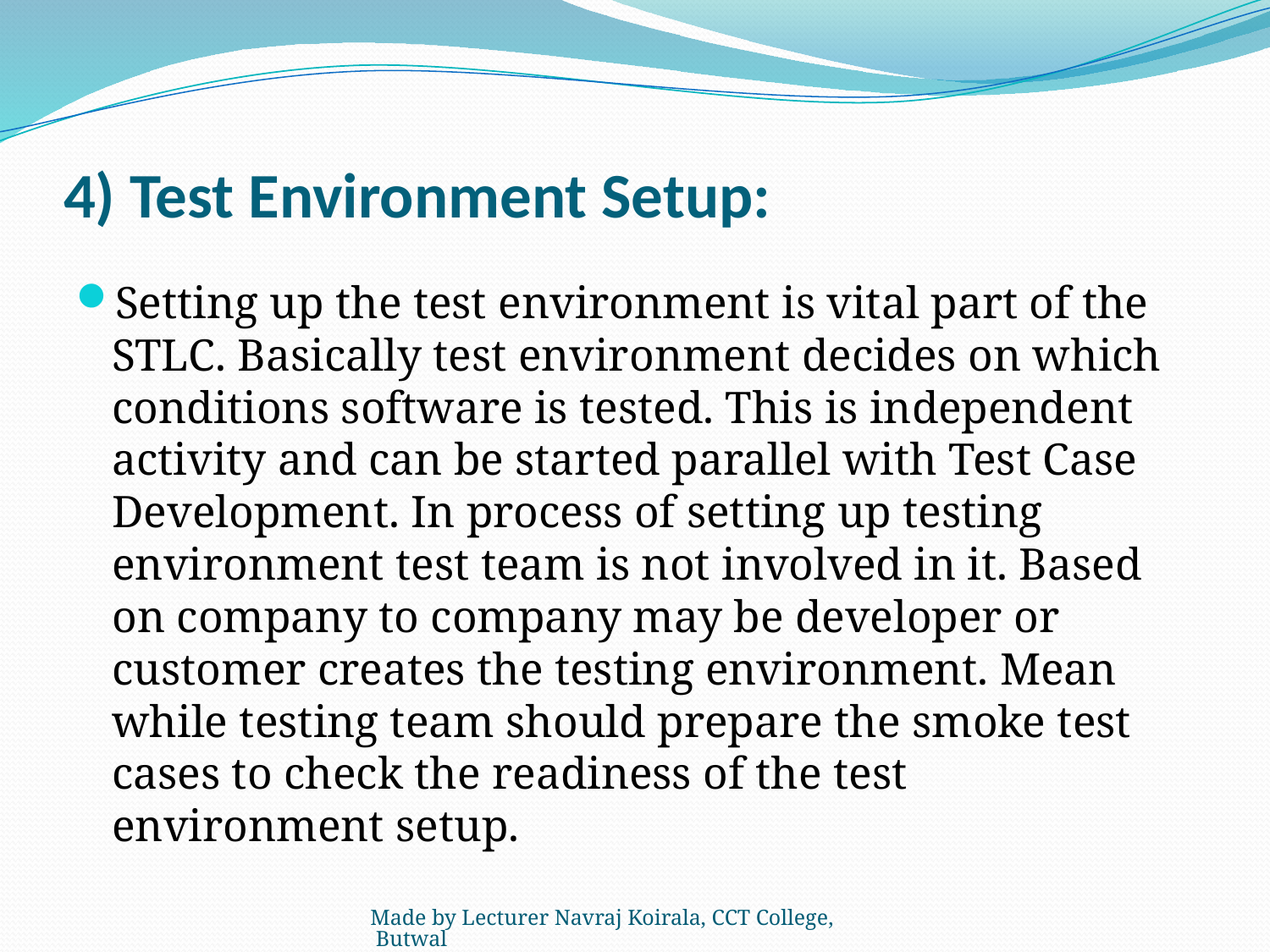

# 4) Test Environment Setup:
Setting up the test environment is vital part of the STLC. Basically test environment decides on which conditions software is tested. This is independent activity and can be started parallel with Test Case Development. In process of setting up testing environment test team is not involved in it. Based on company to company may be developer or customer creates the testing environment. Mean while testing team should prepare the smoke test cases to check the readiness of the test environment setup.

Made by Lecturer Navraj Koirala, CCT College, Butwal